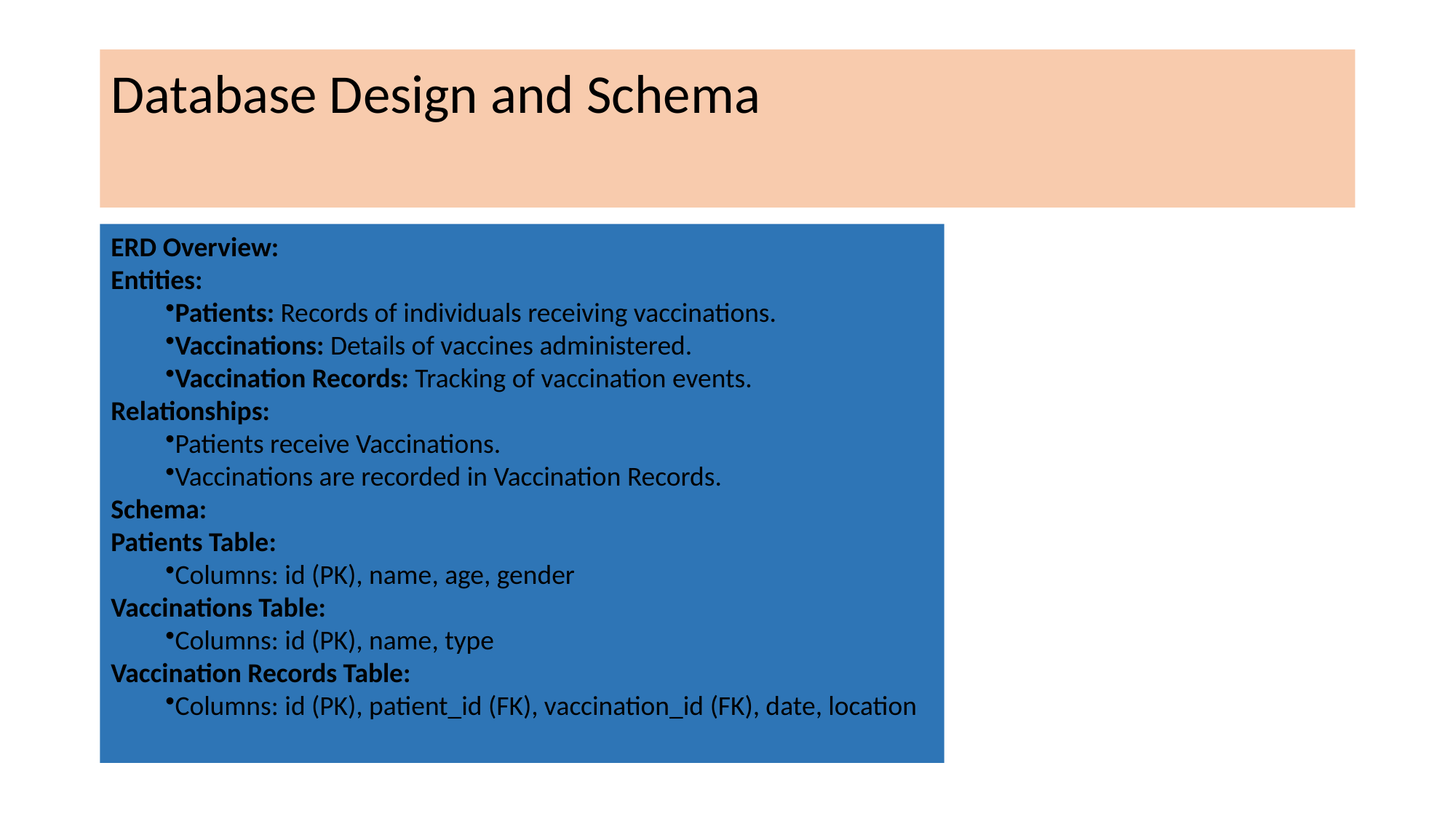

# Database Design and Schema
ERD Overview:
Entities:
Patients: Records of individuals receiving vaccinations.
Vaccinations: Details of vaccines administered.
Vaccination Records: Tracking of vaccination events.
Relationships:
Patients receive Vaccinations.
Vaccinations are recorded in Vaccination Records.
Schema:
Patients Table:
Columns: id (PK), name, age, gender
Vaccinations Table:
Columns: id (PK), name, type
Vaccination Records Table:
Columns: id (PK), patient_id (FK), vaccination_id (FK), date, location